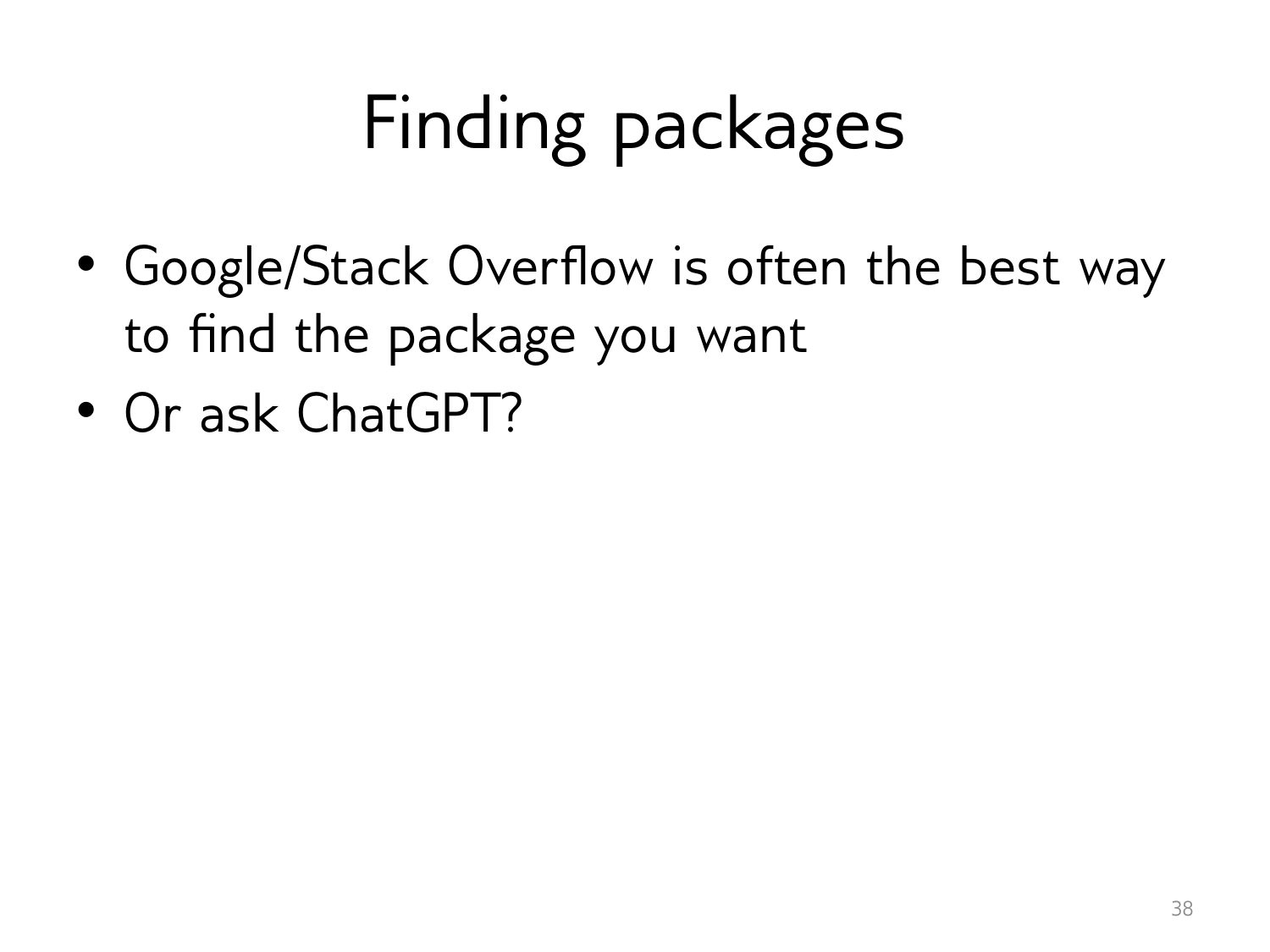

# Finding packages
Google/Stack Overflow is often the best way to find the package you want
Or ask ChatGPT?
38